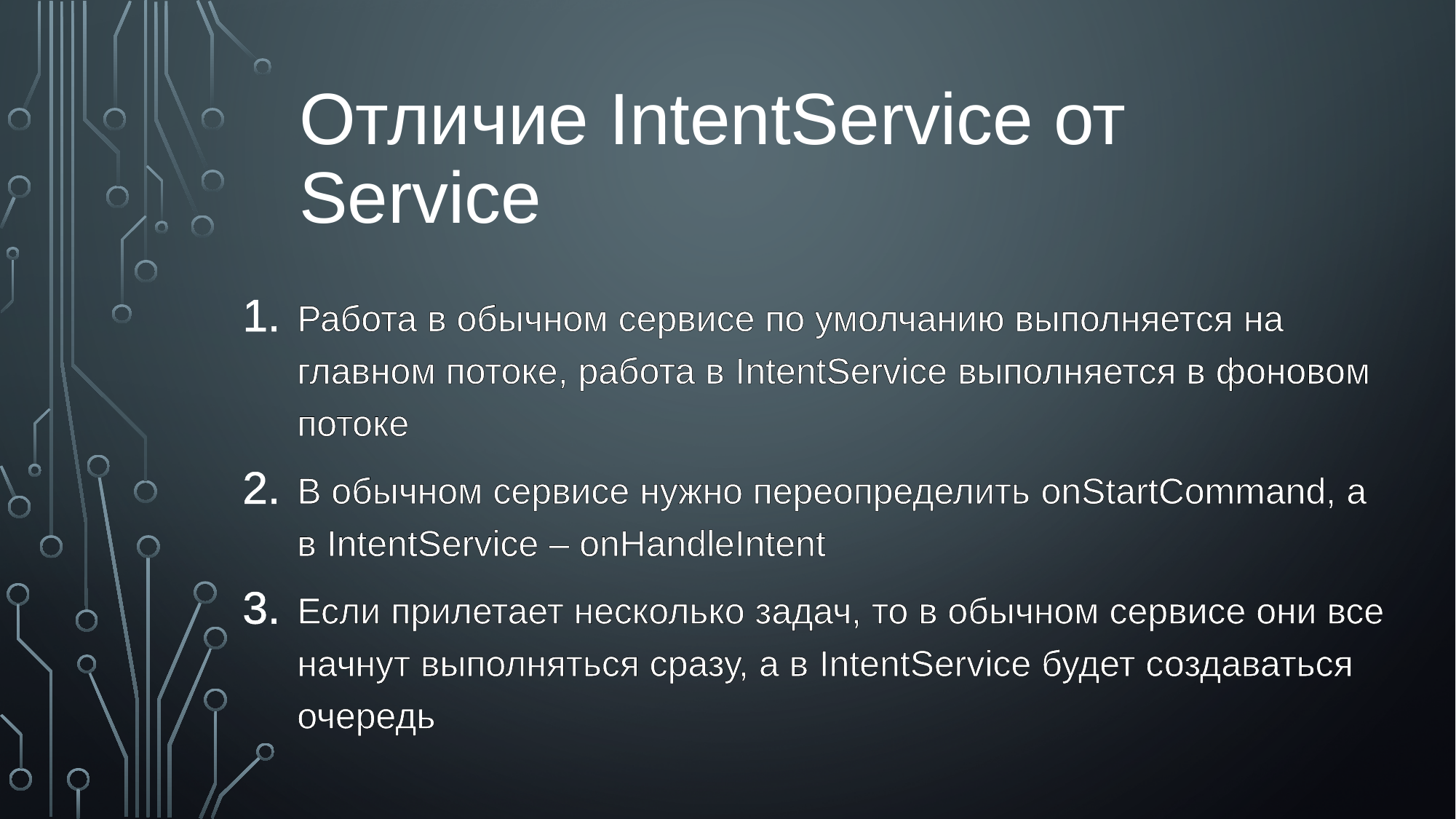

# Отличие IntentService от Service
Работа в обычном сервисе по умолчанию выполняется на главном потоке, работа в IntentService выполняется в фоновом потоке
В обычном сервисе нужно переопределить onStartCommand, а в IntentService – onHandleIntent
Если прилетает несколько задач, то в обычном сервисе они все начнут выполняться сразу, а в IntentService будет создаваться очередь